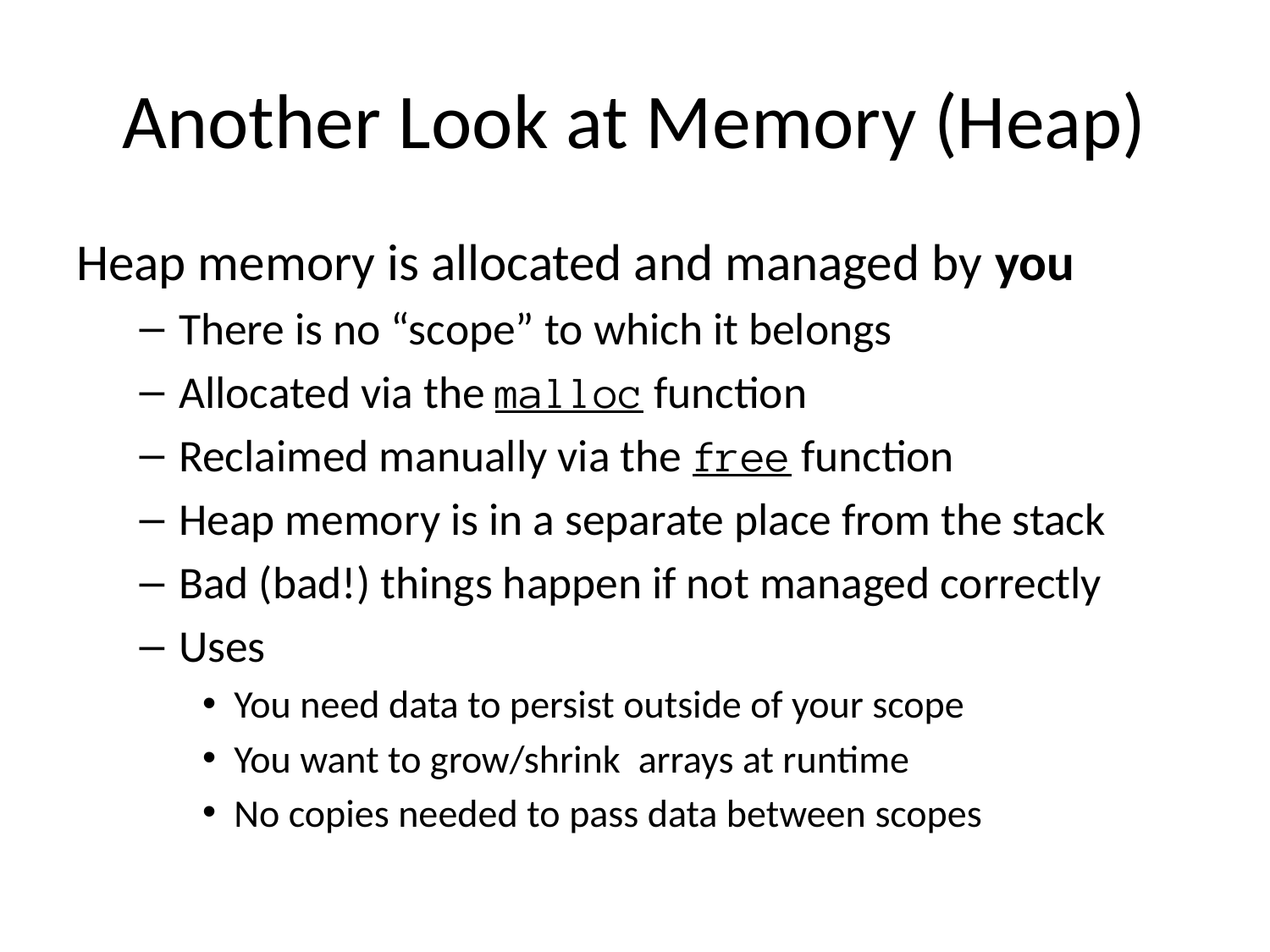

# Another Look at Memory (Heap)
Heap memory is allocated and managed by you
There is no “scope” to which it belongs
Allocated via the malloc function
Reclaimed manually via the free function
Heap memory is in a separate place from the stack
Bad (bad!) things happen if not managed correctly
Uses
You need data to persist outside of your scope
You want to grow/shrink  arrays at runtime
No copies needed to pass data between scopes